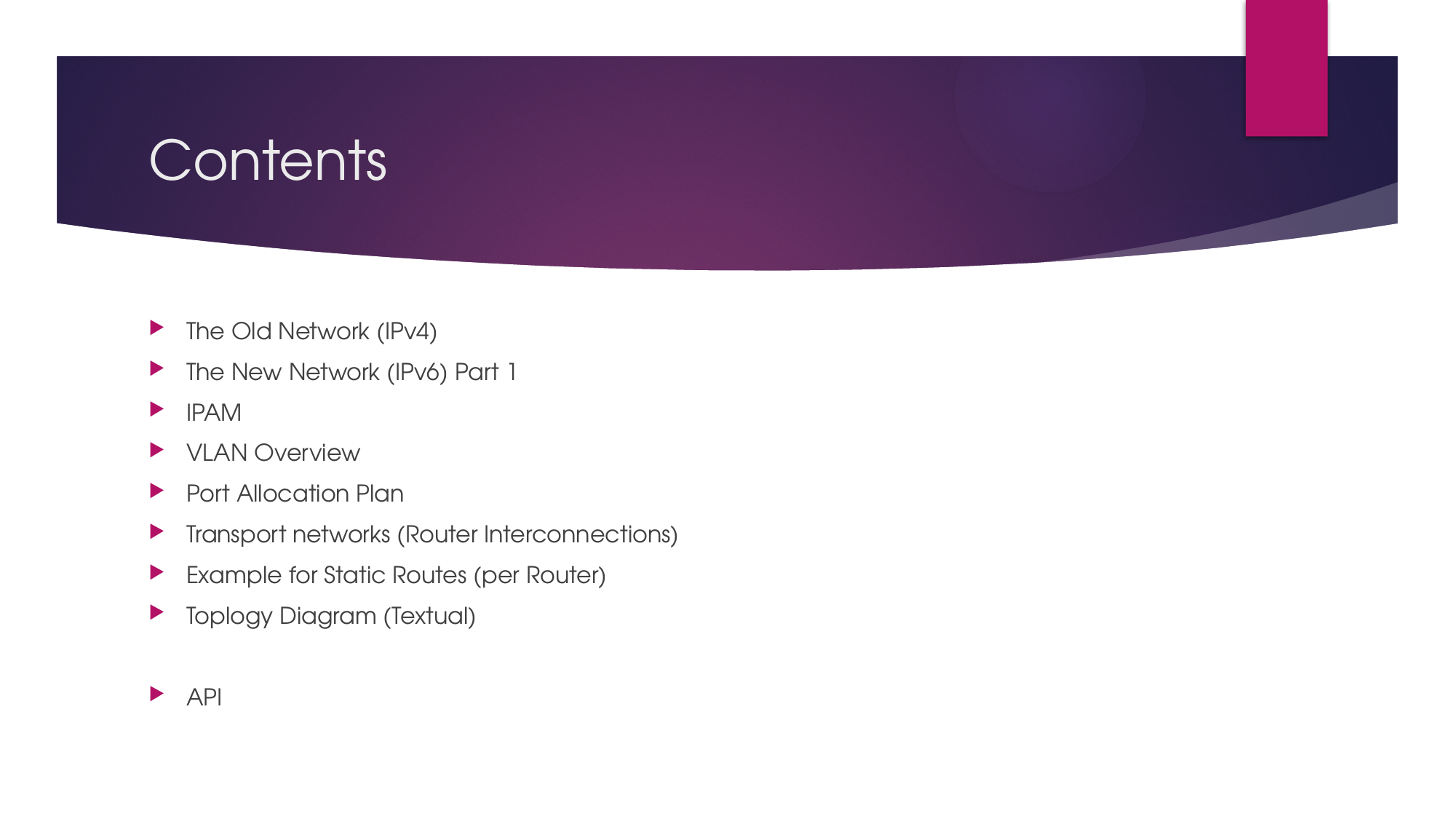

# Contents
The Old Network (IPv4)
The New Network (IPv6) Part 1
IPAM
VLAN Overview
Port Allocation Plan
Transport networks (Router Interconnections)
Example for Static Routes (per Router)
Toplogy Diagram (Textual)

API